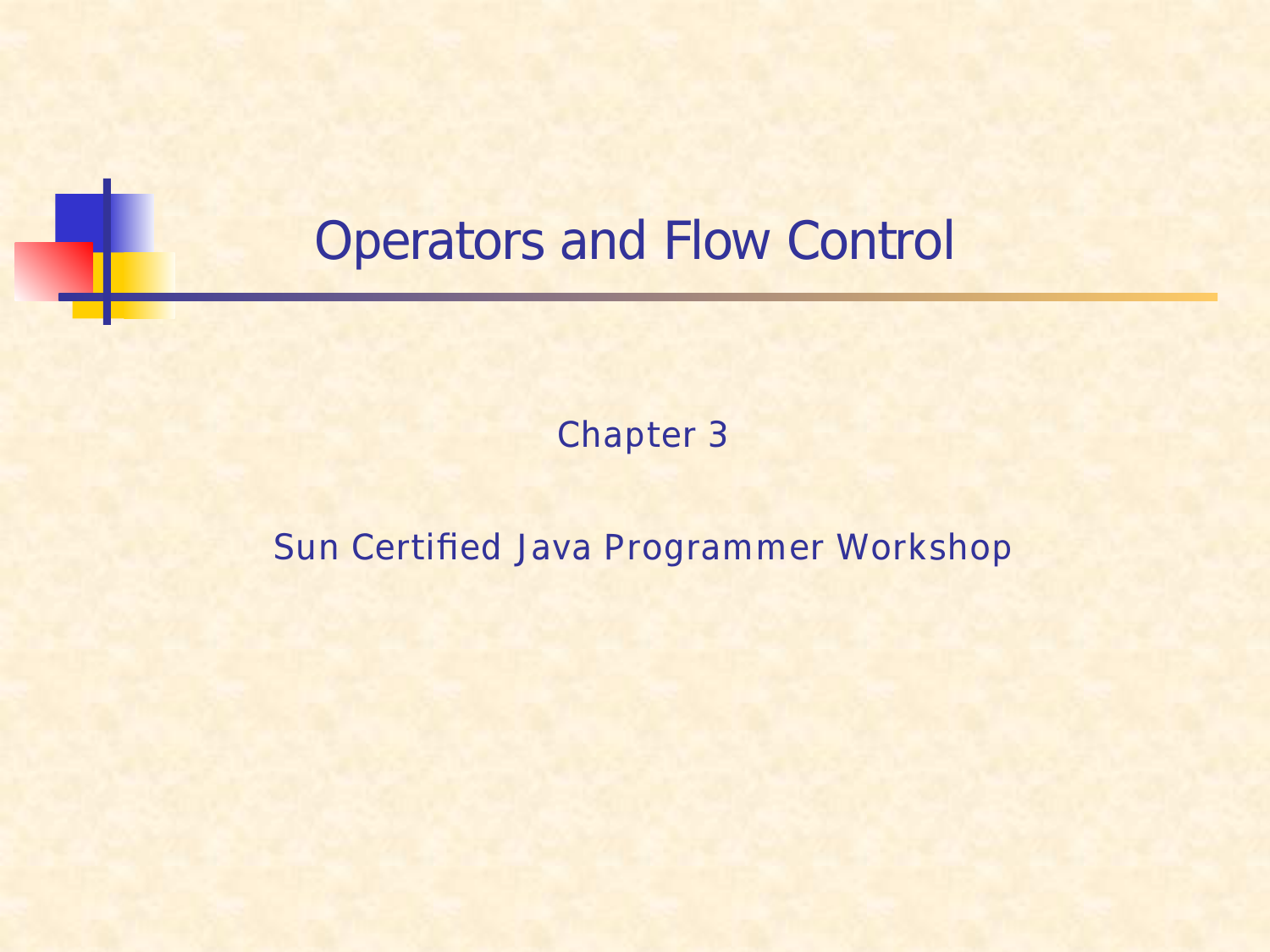

# Operators and Flow Control
Chapter 3

Sun Certified Java Programmer Workshop